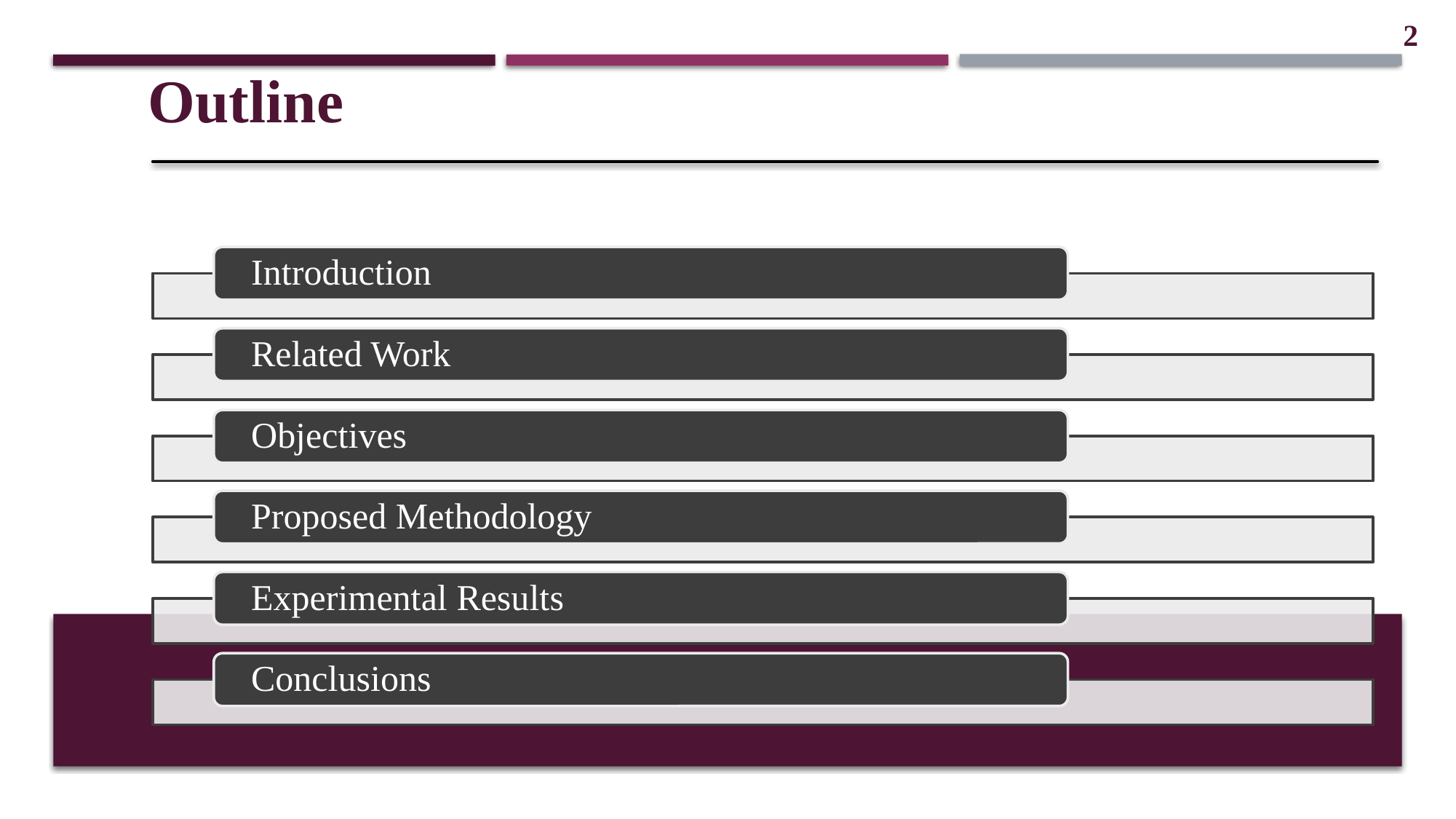

2
Outline
Introduction
Related Work
Objectives
Proposed Methodology
Experimental Results
Conclusions